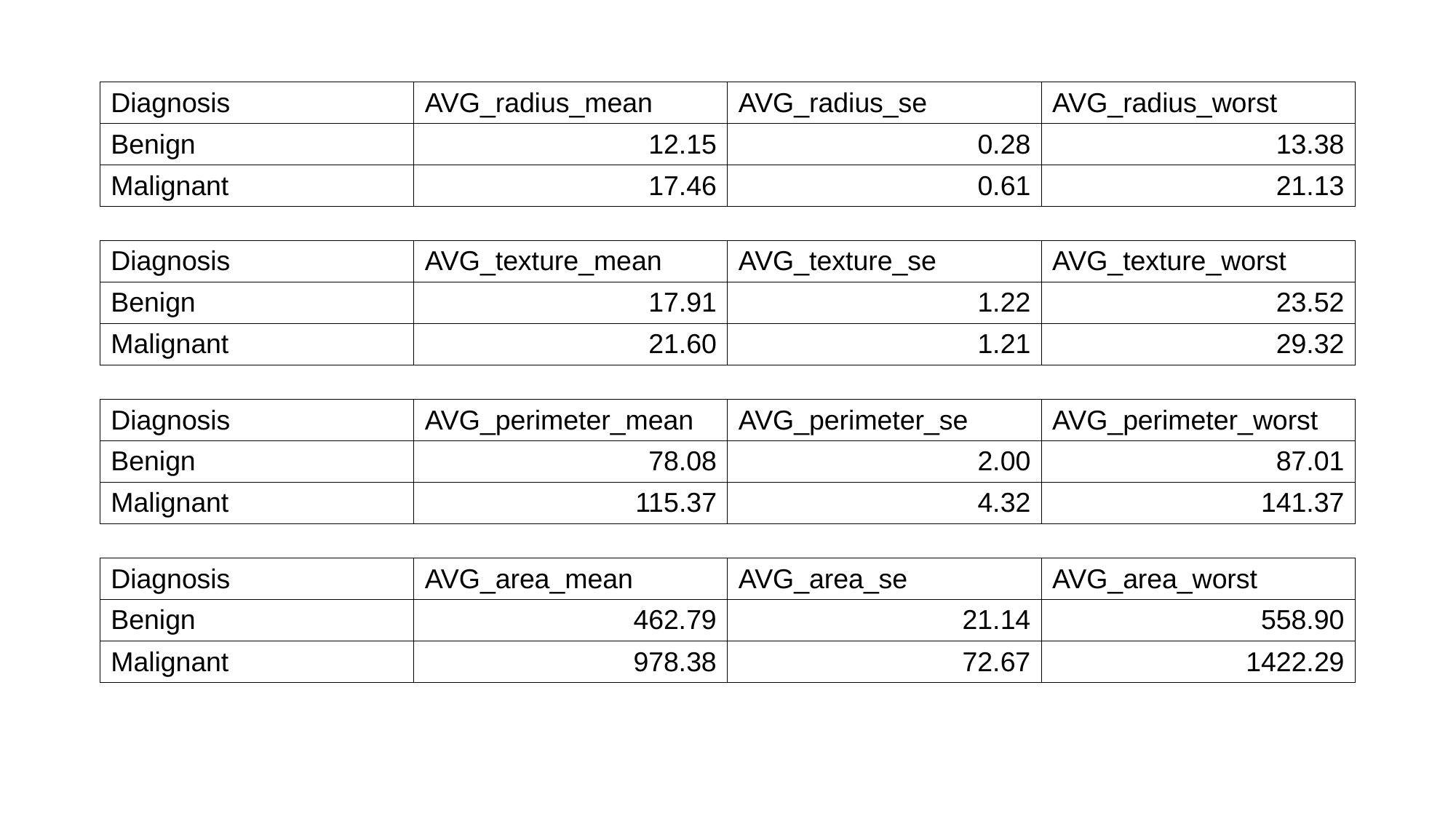

| Diagnosis | AVG\_radius\_mean | AVG\_radius\_se | AVG\_radius\_worst |
| --- | --- | --- | --- |
| Benign | 12.15 | 0.28 | 13.38 |
| Malignant | 17.46 | 0.61 | 21.13 |
| Diagnosis | AVG\_texture\_mean | AVG\_texture\_se | AVG\_texture\_worst |
| --- | --- | --- | --- |
| Benign | 17.91 | 1.22 | 23.52 |
| Malignant | 21.60 | 1.21 | 29.32 |
| Diagnosis | AVG\_perimeter\_mean | AVG\_perimeter\_se | AVG\_perimeter\_worst |
| --- | --- | --- | --- |
| Benign | 78.08 | 2.00 | 87.01 |
| Malignant | 115.37 | 4.32 | 141.37 |
| Diagnosis | AVG\_area\_mean | AVG\_area\_se | AVG\_area\_worst |
| --- | --- | --- | --- |
| Benign | 462.79 | 21.14 | 558.90 |
| Malignant | 978.38 | 72.67 | 1422.29 |